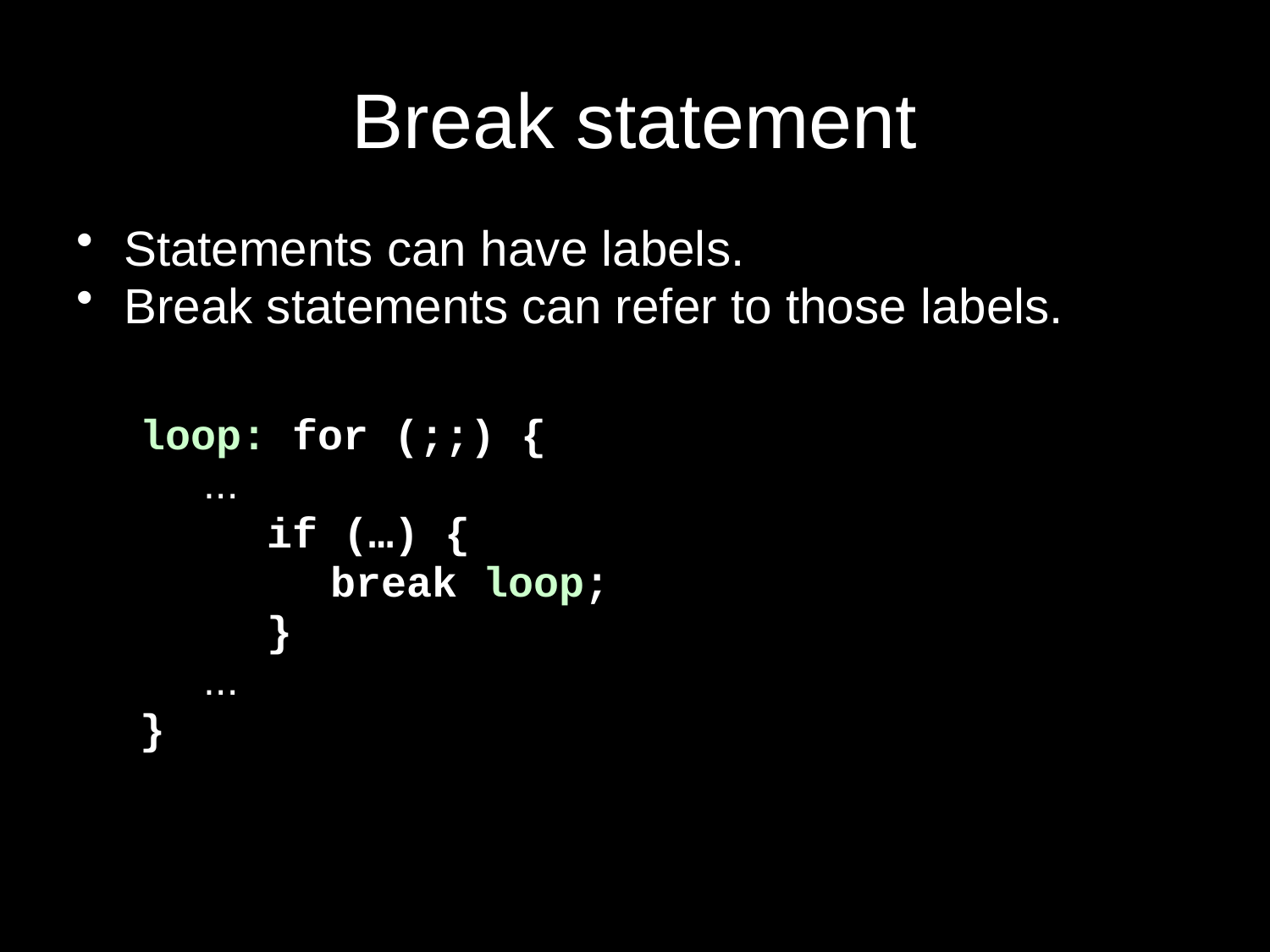

# Break statement
Statements can have labels.
Break statements can refer to those labels.

loop: for (;;) {
...
if (…) {
break loop;
}
...
}